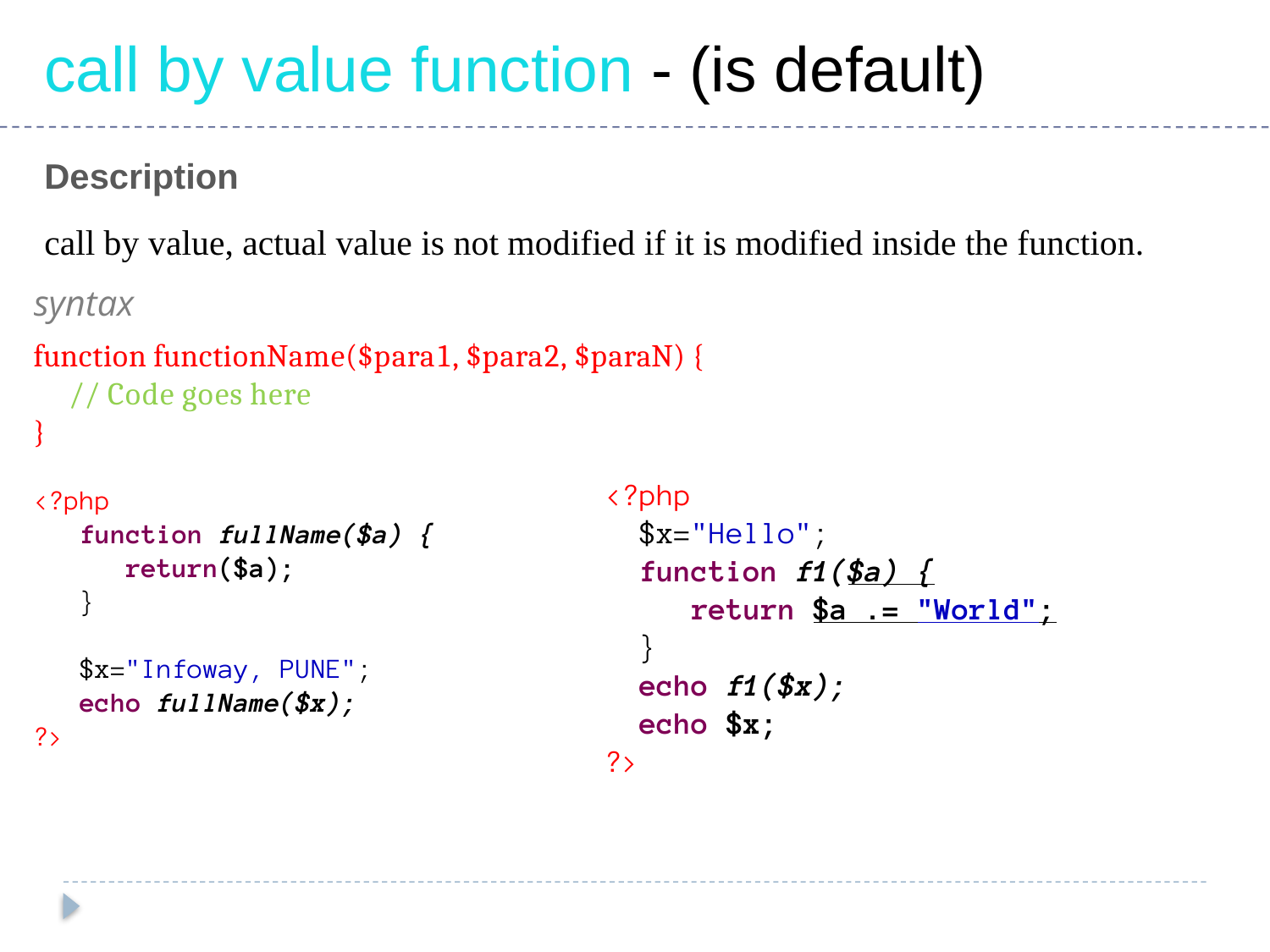

call by value function - (is default)
Description
call by value, actual value is not modified if it is modified inside the function.
syntax
function functionName($para1, $para2, $paraN) {
     // Code goes here
}
<?php
  $x="Hello";
  function f1($a) {
     return $a .= "World";
  }
  echo f1($x);
  echo $x;
?>
<?php
   function fullName($a) {
      return($a);
   }

   $x="Infoway, PUNE";
   echo fullName($x);
?>